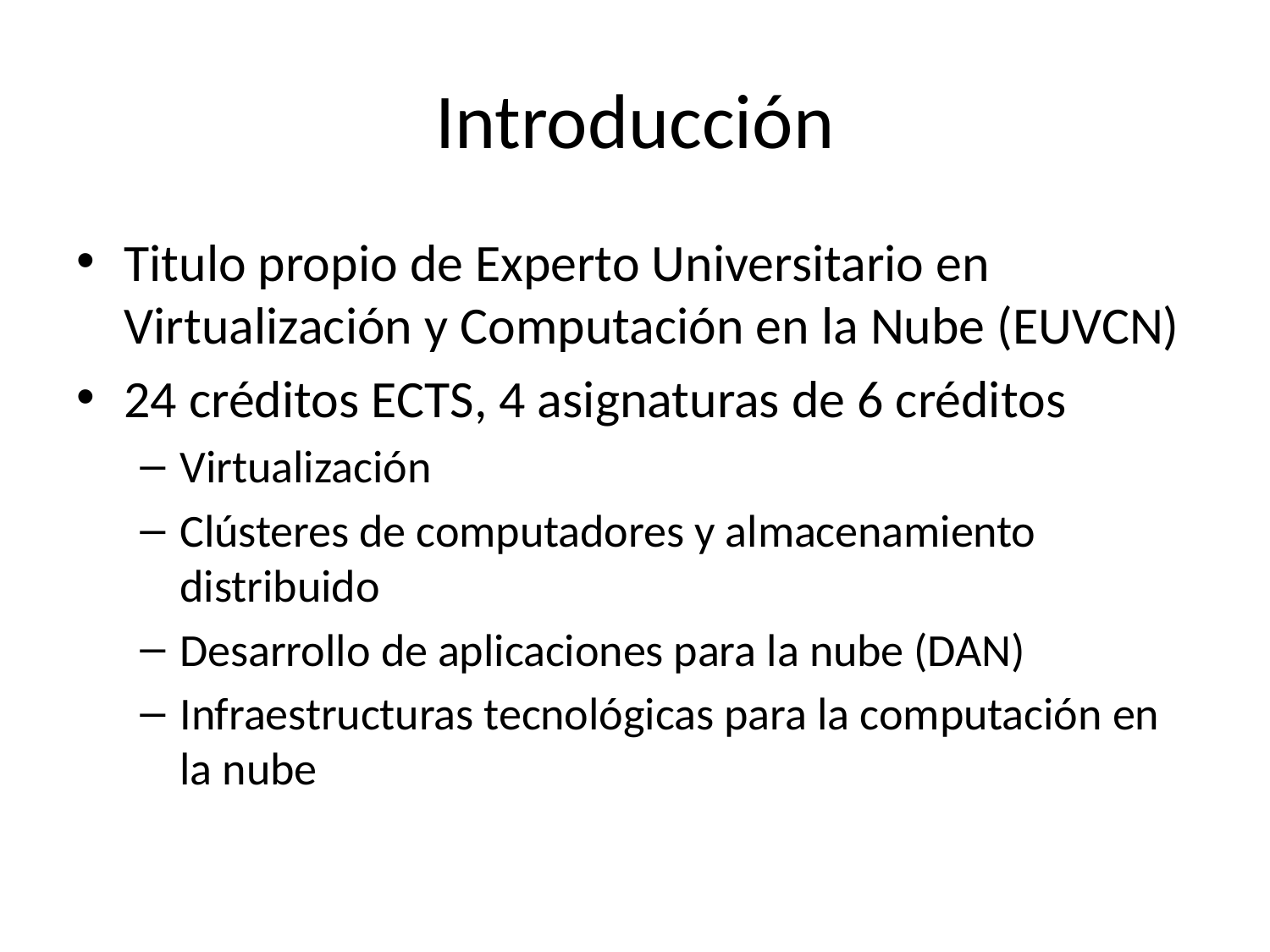

# Introducción
Titulo propio de Experto Universitario en Virtualización y Computación en la Nube (EUVCN)
24 créditos ECTS, 4 asignaturas de 6 créditos
Virtualización
Clústeres de computadores y almacenamiento distribuido
Desarrollo de aplicaciones para la nube (DAN)
Infraestructuras tecnológicas para la computación en la nube